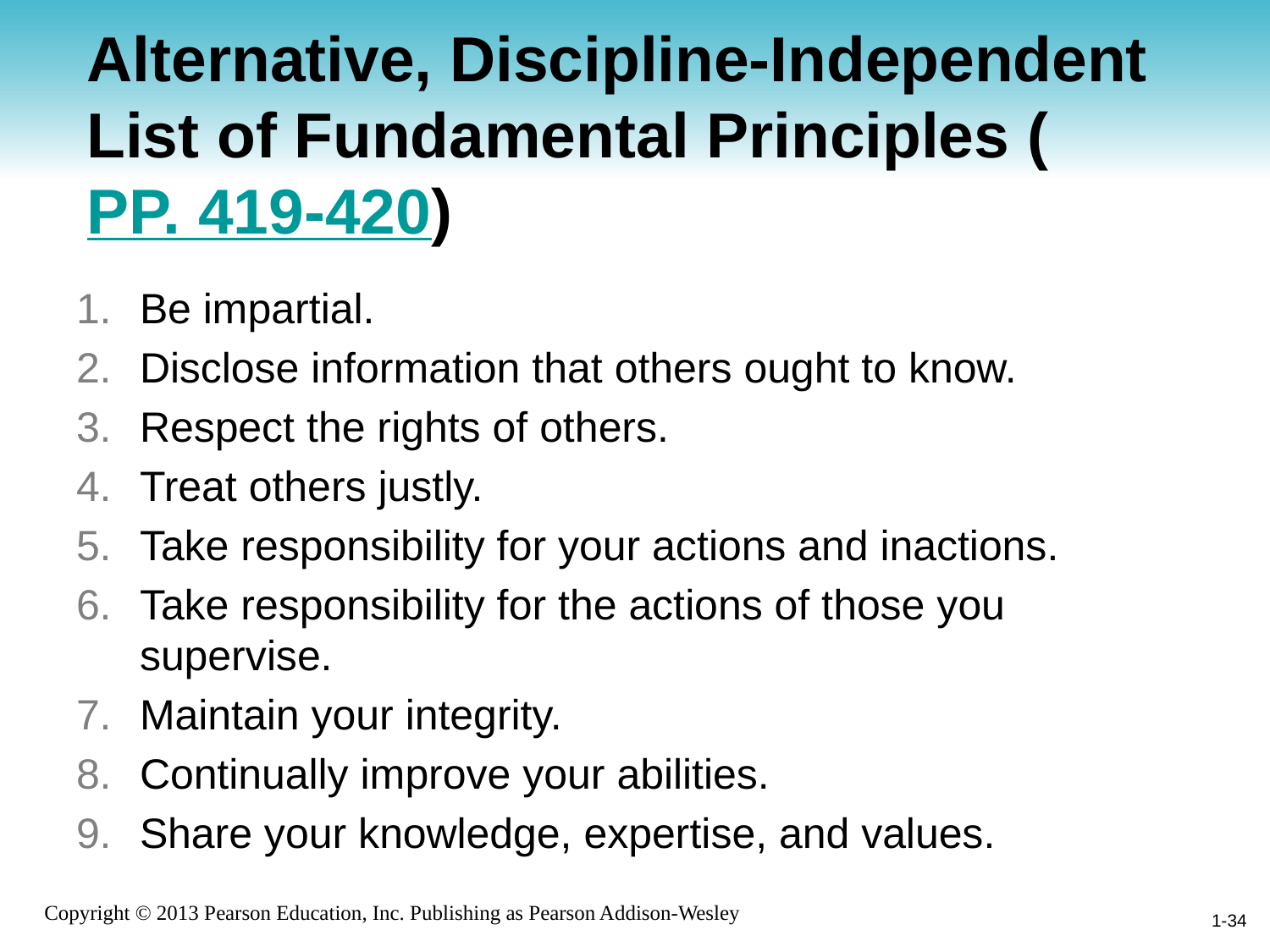

# Alternative, Discipline-Independent List of Fundamental Principles (PP. 419-420)
Be impartial.
Disclose information that others ought to know.
Respect the rights of others.
Treat others justly.
Take responsibility for your actions and inactions.
Take responsibility for the actions of those you supervise.
Maintain your integrity.
Continually improve your abilities.
Share your knowledge, expertise, and values.

1-34